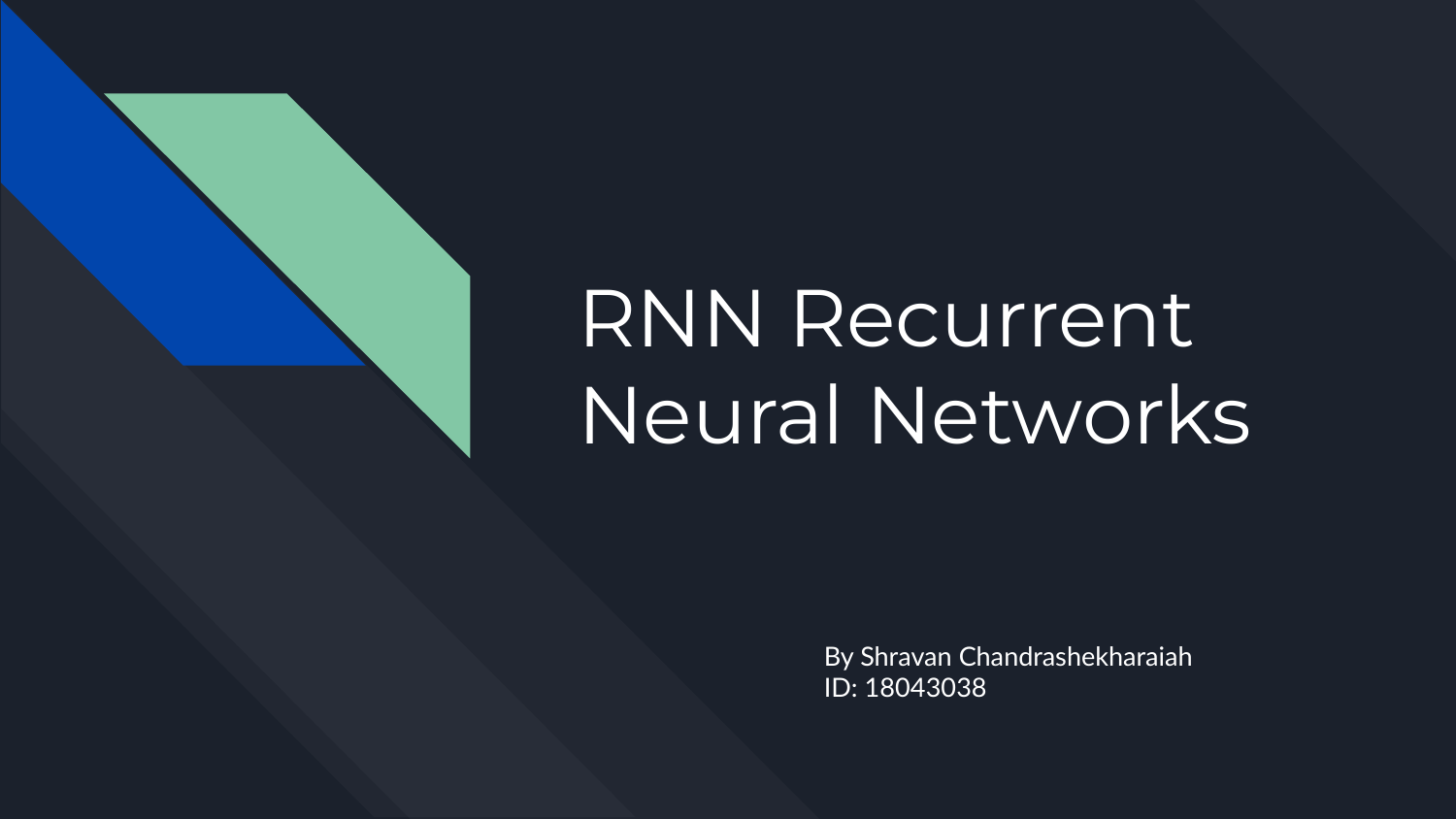

# RNN Recurrent Neural Networks
By Shravan Chandrashekharaiah
ID: 18043038